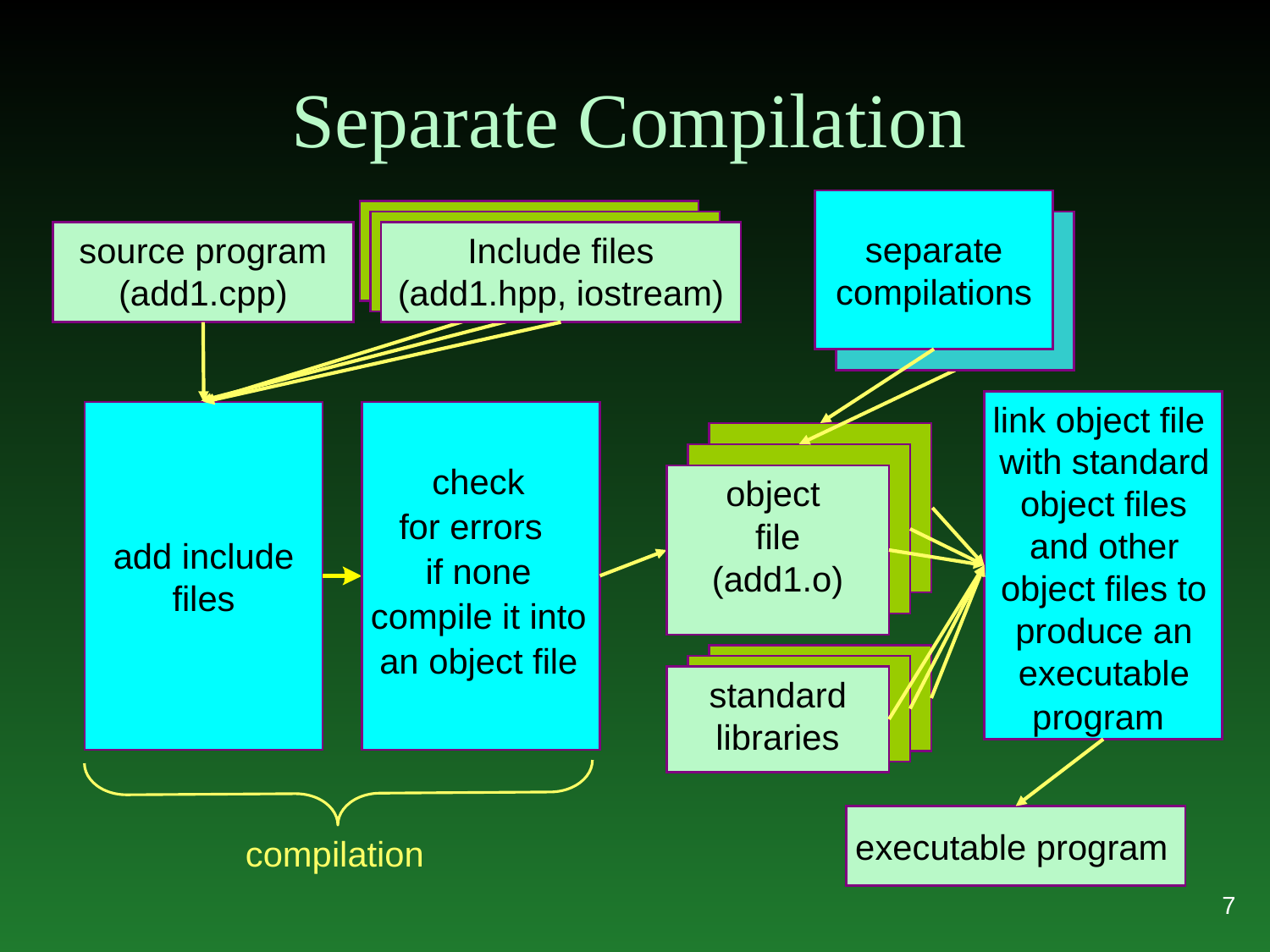

# Separate Compilation
separate compilations

source program
(add1.cpp)
Include files
(add1.hpp, iostream)

link object file
with standard
object files
and other
object files to
produce an
executable
program
add include files

check
object
file
(add1.o)
for errors

if none

compile it into
an object file

standard libraries

compilation
executable program
7